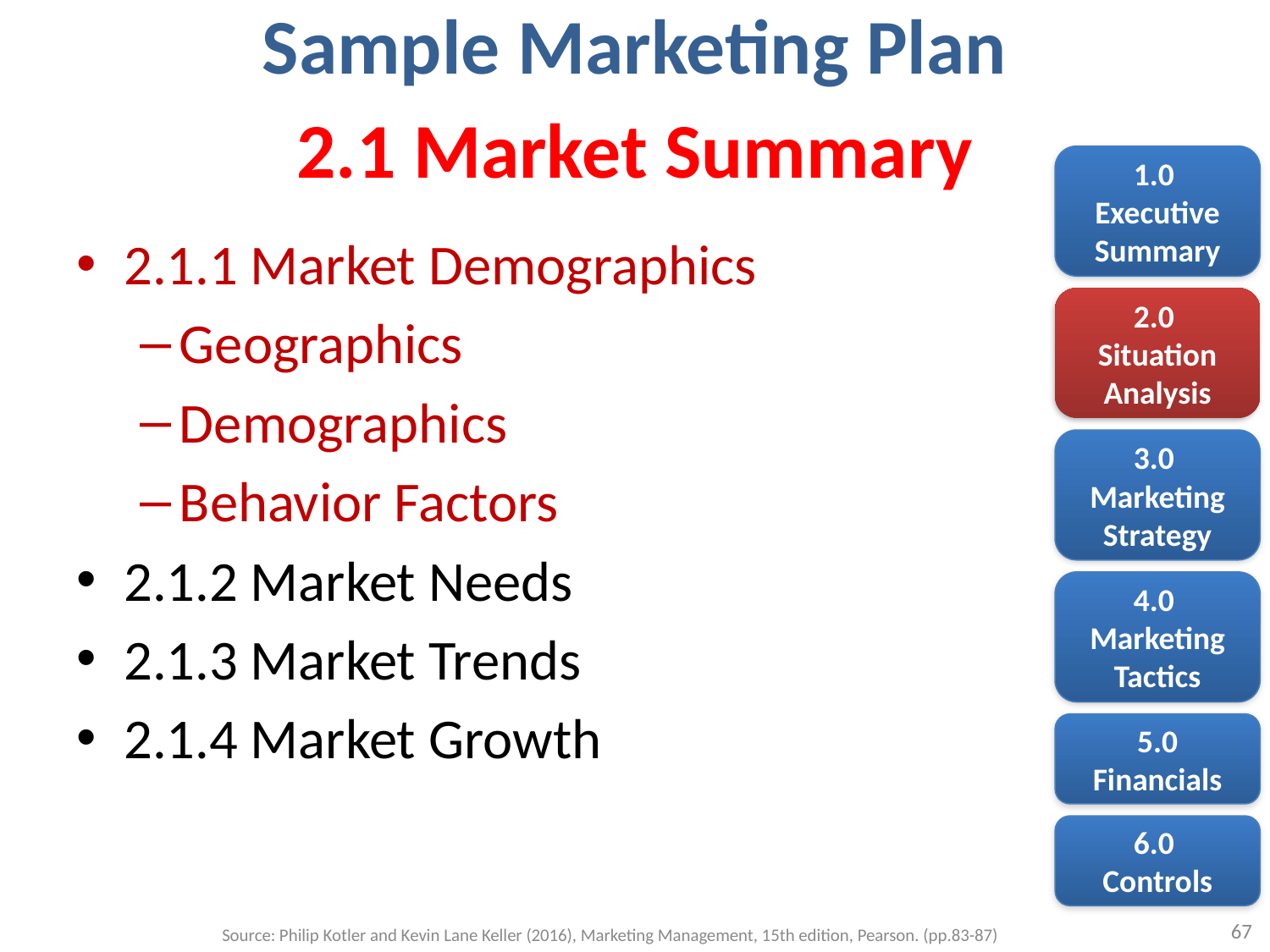

Sample Marketing Plan
# 2.1 Market Summary
1.0
Executive Summary
2.1.1 Market Demographics
Geographics
Demographics
Behavior Factors
2.1.2 Market Needs
2.1.3 Market Trends
2.1.4 Market Growth

2.0
Situation Analysis
3.0
Marketing Strategy
4.0
Marketing Tactics
5.0
Financials
6.0
Controls
67
Source: Philip Kotler and Kevin Lane Keller (2016), Marketing Management, 15th edition, Pearson. (pp.83-87)